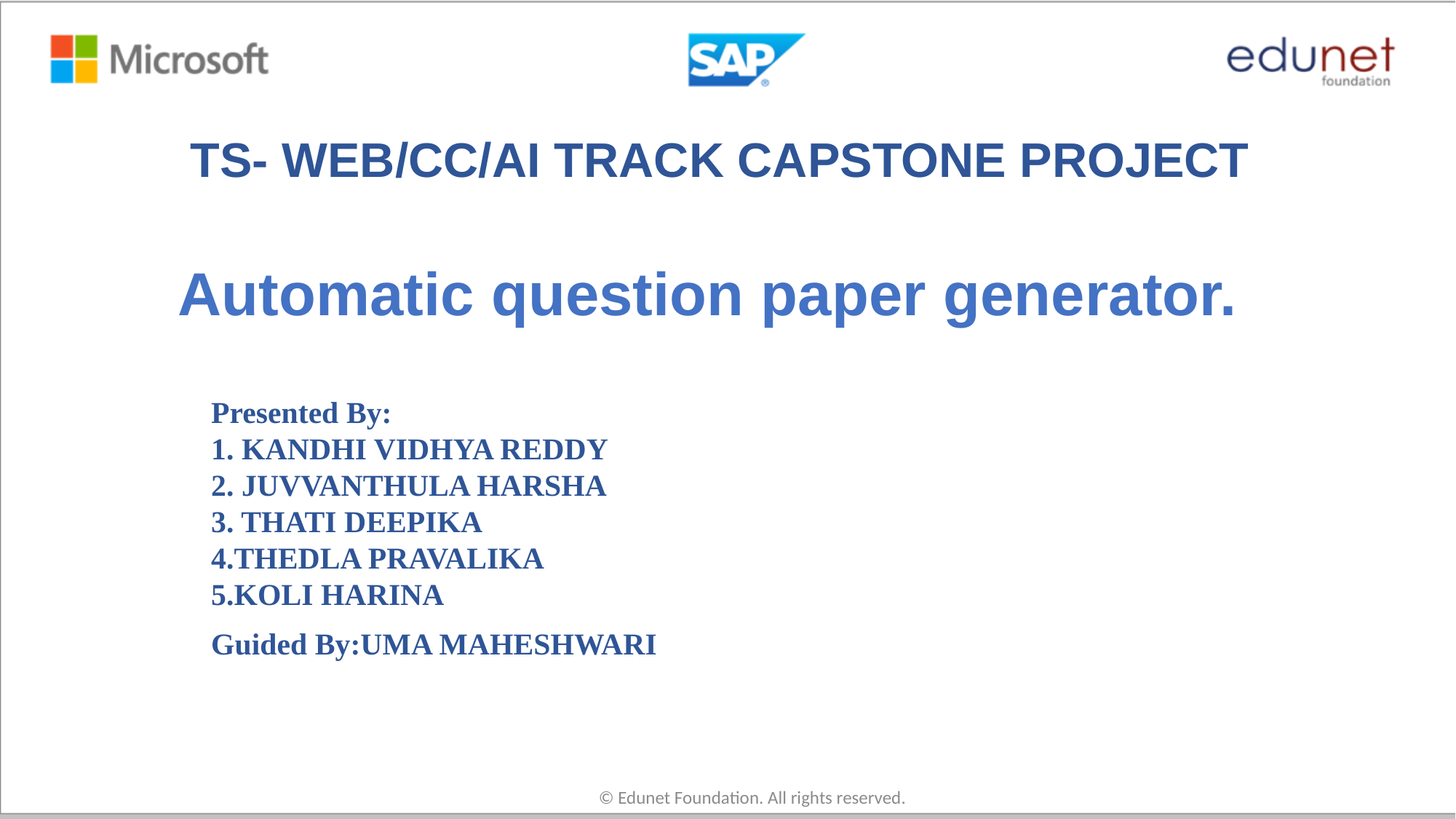

TS- WEB/CC/AI TRACK CAPSTONE PROJECT

# Automatic question paper generator.
Presented By:
1. KANDHI VIDHYA REDDY
2. JUVVANTHULA HARSHA
3. THATI DEEPIKA
4.THEDLA PRAVALIKA
5.KOLI HARINA

Guided By:UMA MAHESHWARI
© Edunet Foundation. All rights reserved.